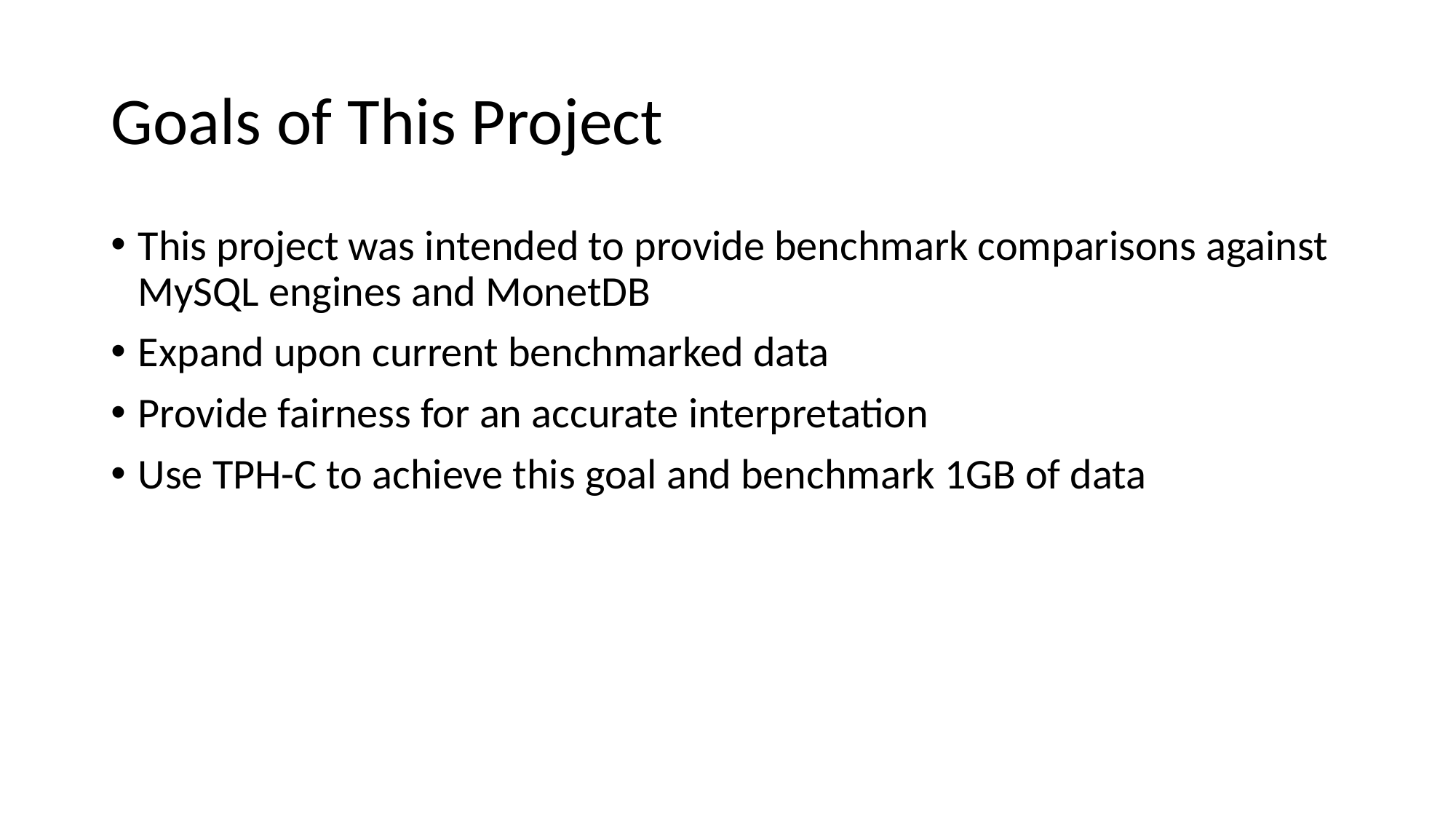

# Goals of This Project
This project was intended to provide benchmark comparisons against MySQL engines and MonetDB
Expand upon current benchmarked data
Provide fairness for an accurate interpretation
Use TPH-C to achieve this goal and benchmark 1GB of data